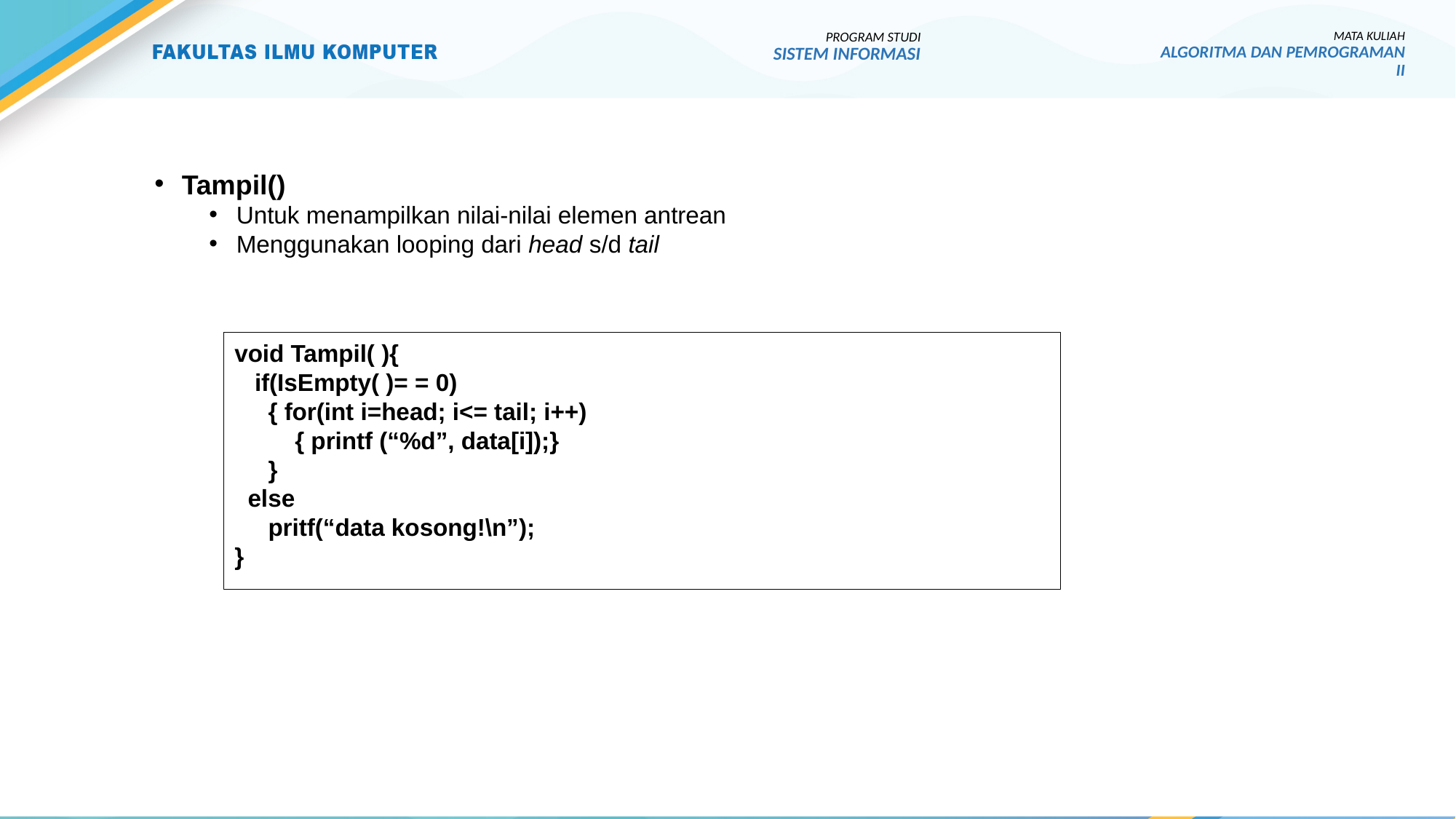

PROGRAM STUDI
SISTEM INFORMASI
MATA KULIAH
ALGORITMA DAN PEMROGRAMAN II
Tampil()
Untuk menampilkan nilai-nilai elemen antrean
Menggunakan looping dari head s/d tail
void Tampil( ){
   if(IsEmpty( )= = 0)
     { for(int i=head; i<= tail; i++)
         { printf (“%d”, data[i]);}
     }
  else
     pritf(“data kosong!\n”);
}